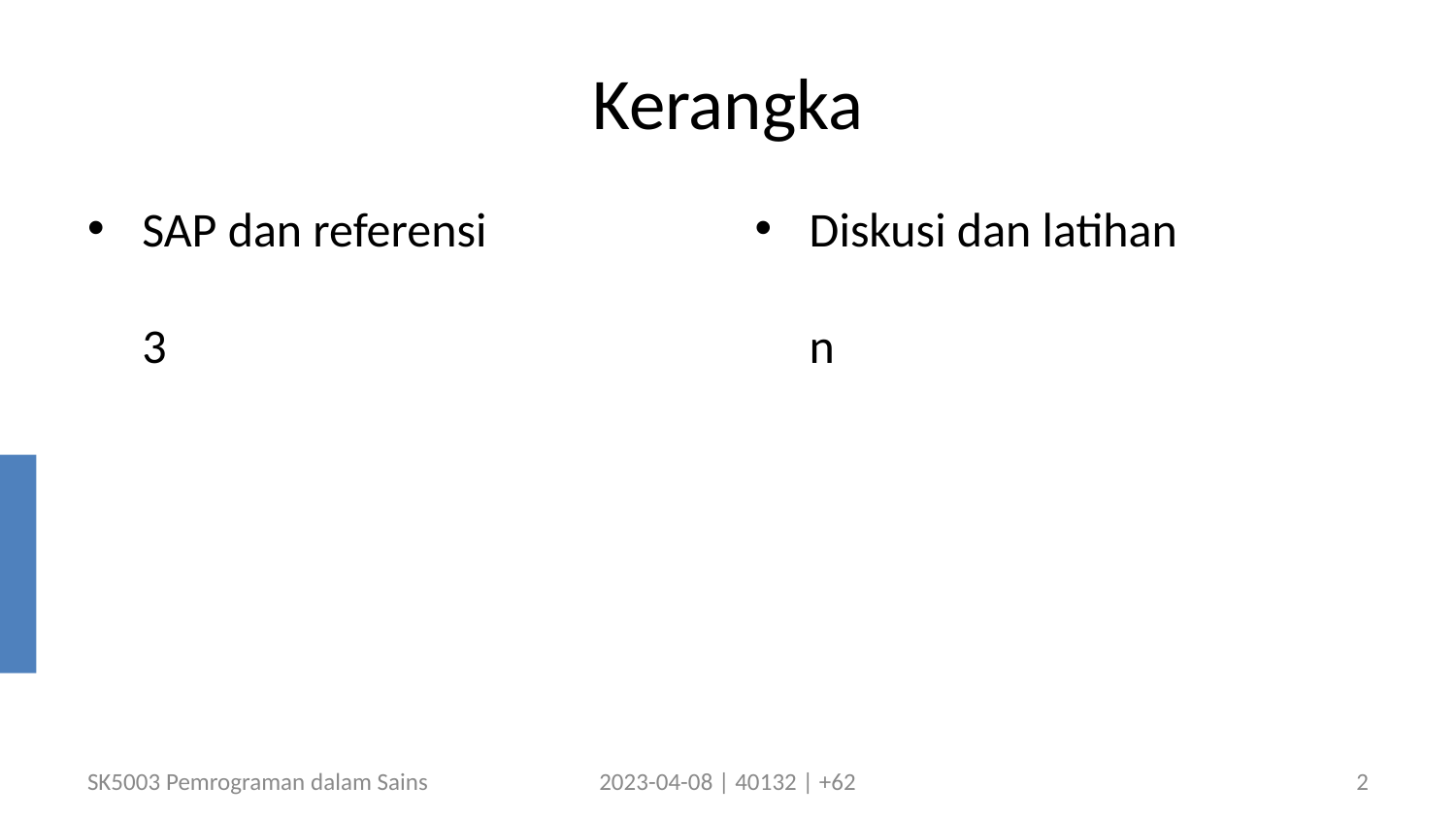

# Kerangka
SAP dan referensi	3

Diskusi dan latihan	n
SK5003 Pemrograman dalam Sains
2023-04-08 | 40132 | +62
2